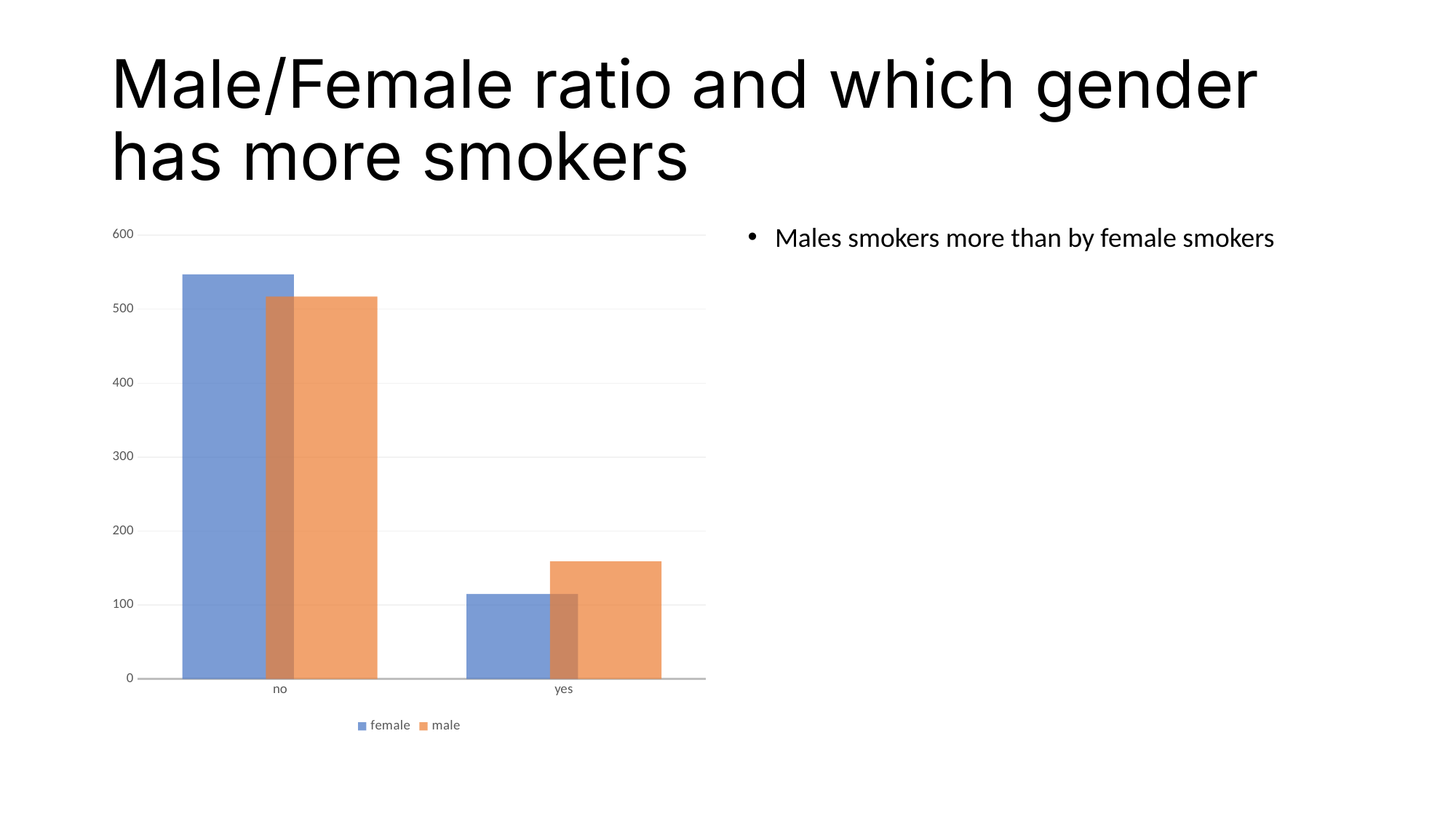

# Male/Female ratio and which gender has more smokers

### Chart

| Category |  |  |
|---|---|---|
| no | 547.0 | 517.0 |
| yes | 115.0 | 159.0 |
Males smokers more than by female smokers